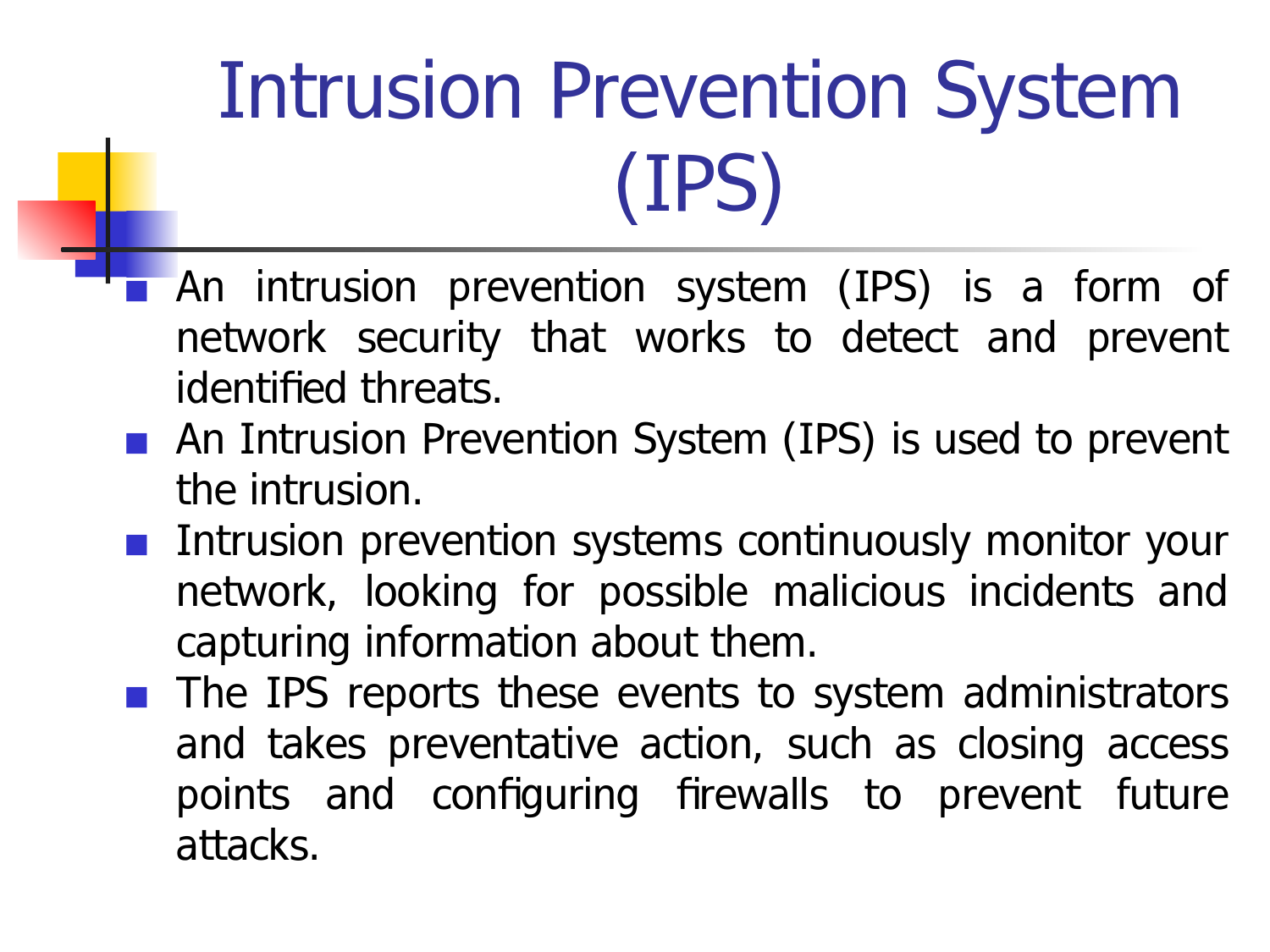

# Intrusion Prevention System (IPS)
An intrusion prevention system (IPS) is a form of network security that works to detect and prevent identified threats.
An Intrusion Prevention System (IPS) is used to prevent the intrusion.
Intrusion prevention systems continuously monitor your network, looking for possible malicious incidents and capturing information about them.
The IPS reports these events to system administrators and takes preventative action, such as closing access points and configuring firewalls to prevent future attacks.